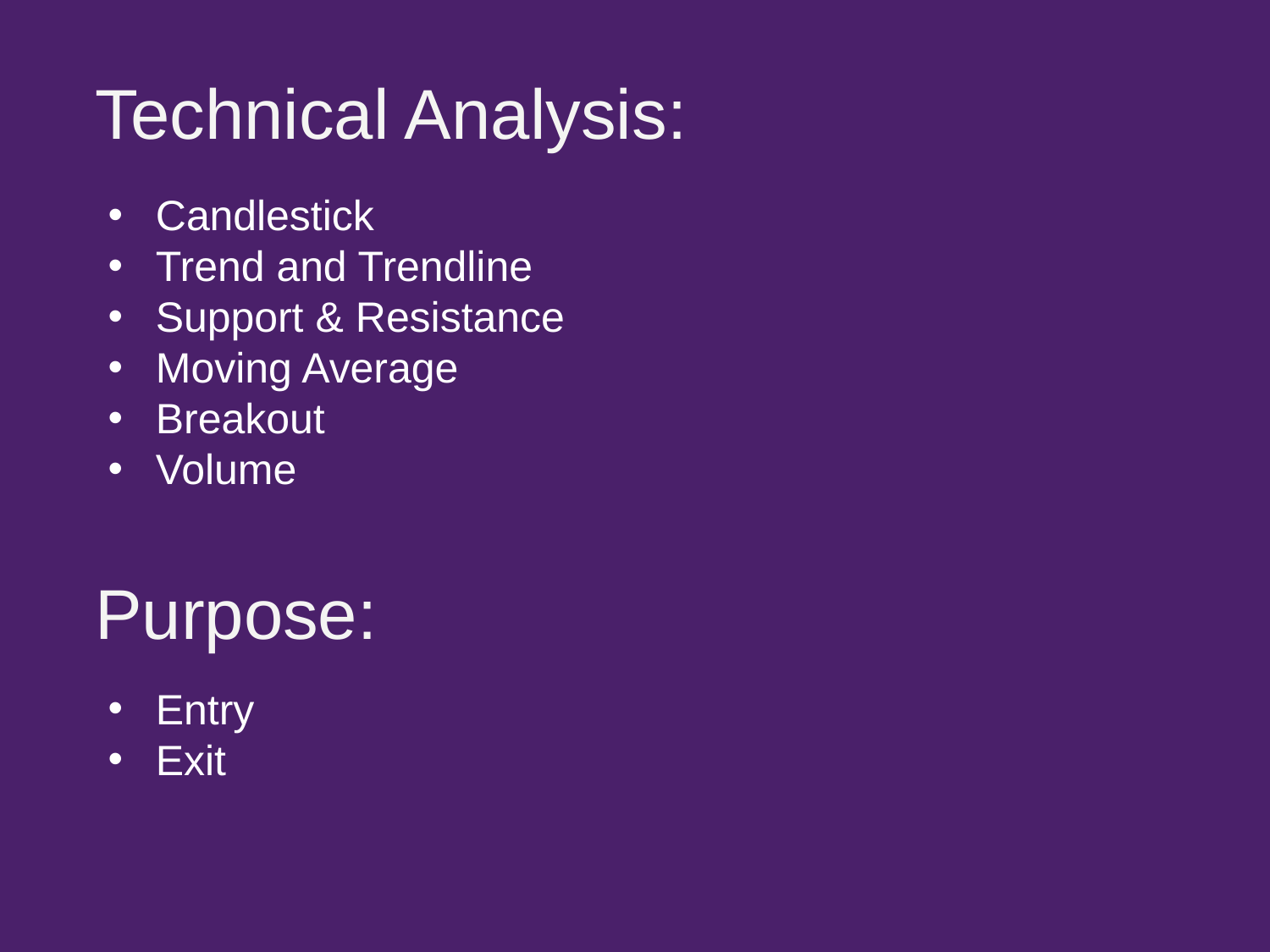

Technical Analysis:
Candlestick
Trend and Trendline
Support & Resistance
Moving Average
Breakout
Volume
Purpose:
Entry
Exit